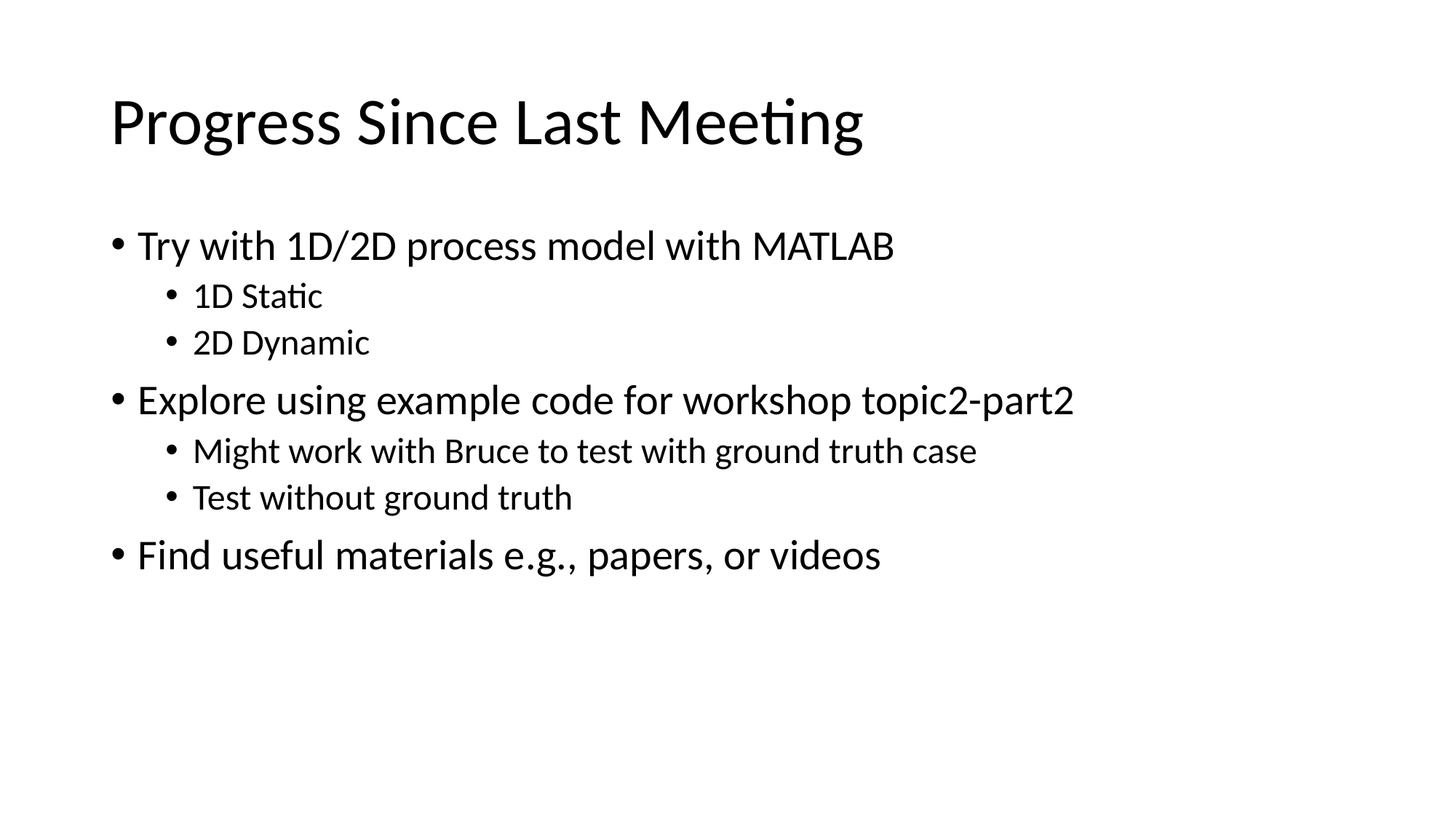

# Progress Since Last Meeting
Try with 1D/2D process model with MATLAB
1D Static
2D Dynamic
Explore using example code for workshop topic2-part2
Might work with Bruce to test with ground truth case
Test without ground truth
Find useful materials e.g., papers, or videos